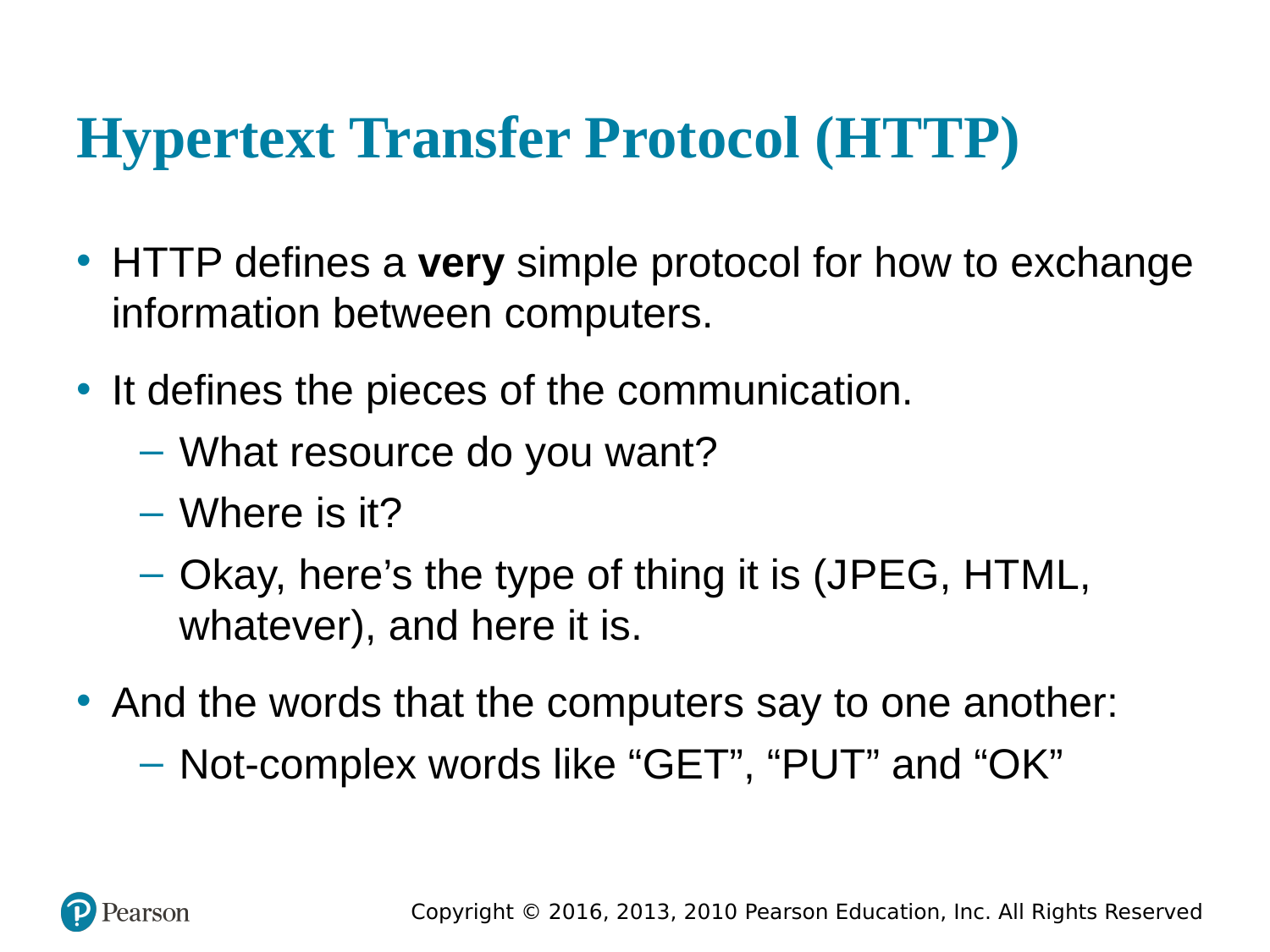

# Hypertext Transfer Protocol (H T T P)
H T T P defines a very simple protocol for how to exchange information between computers.
It defines the pieces of the communication.
What resource do you want?
Where is it?
Okay, here’s the type of thing it is (J P E G, H T M L, whatever), and here it is.
And the words that the computers say to one another:
Not-complex words like “GET”, “PUT” and “OK”